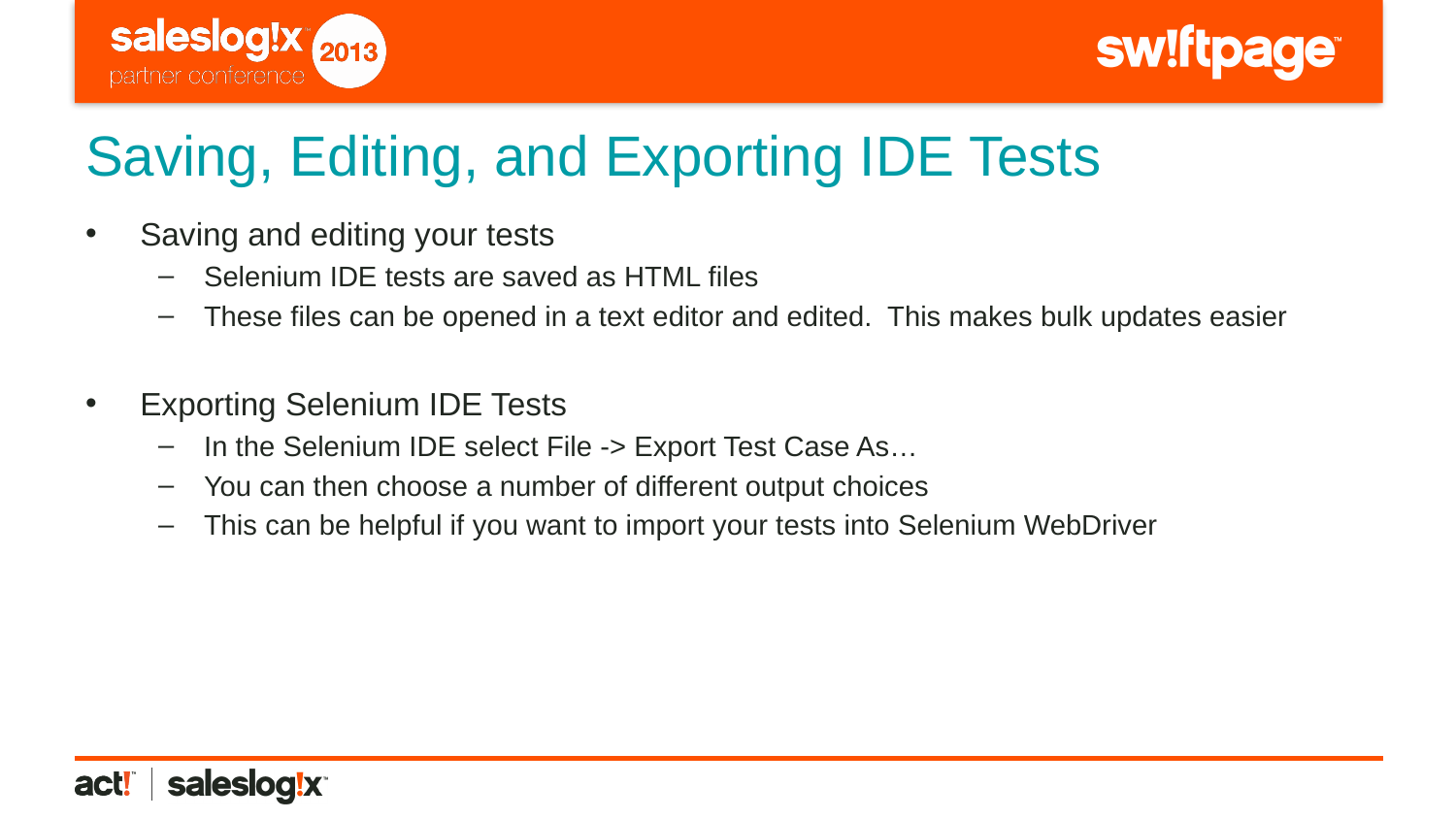

# Saving, Editing, and Exporting IDE Tests
Saving and editing your tests
Selenium IDE tests are saved as HTML files
These files can be opened in a text editor and edited.  This makes bulk updates easier

Exporting Selenium IDE Tests
In the Selenium IDE select File -> Export Test Case As…
You can then choose a number of different output choices
This can be helpful if you want to import your tests into Selenium WebDriver